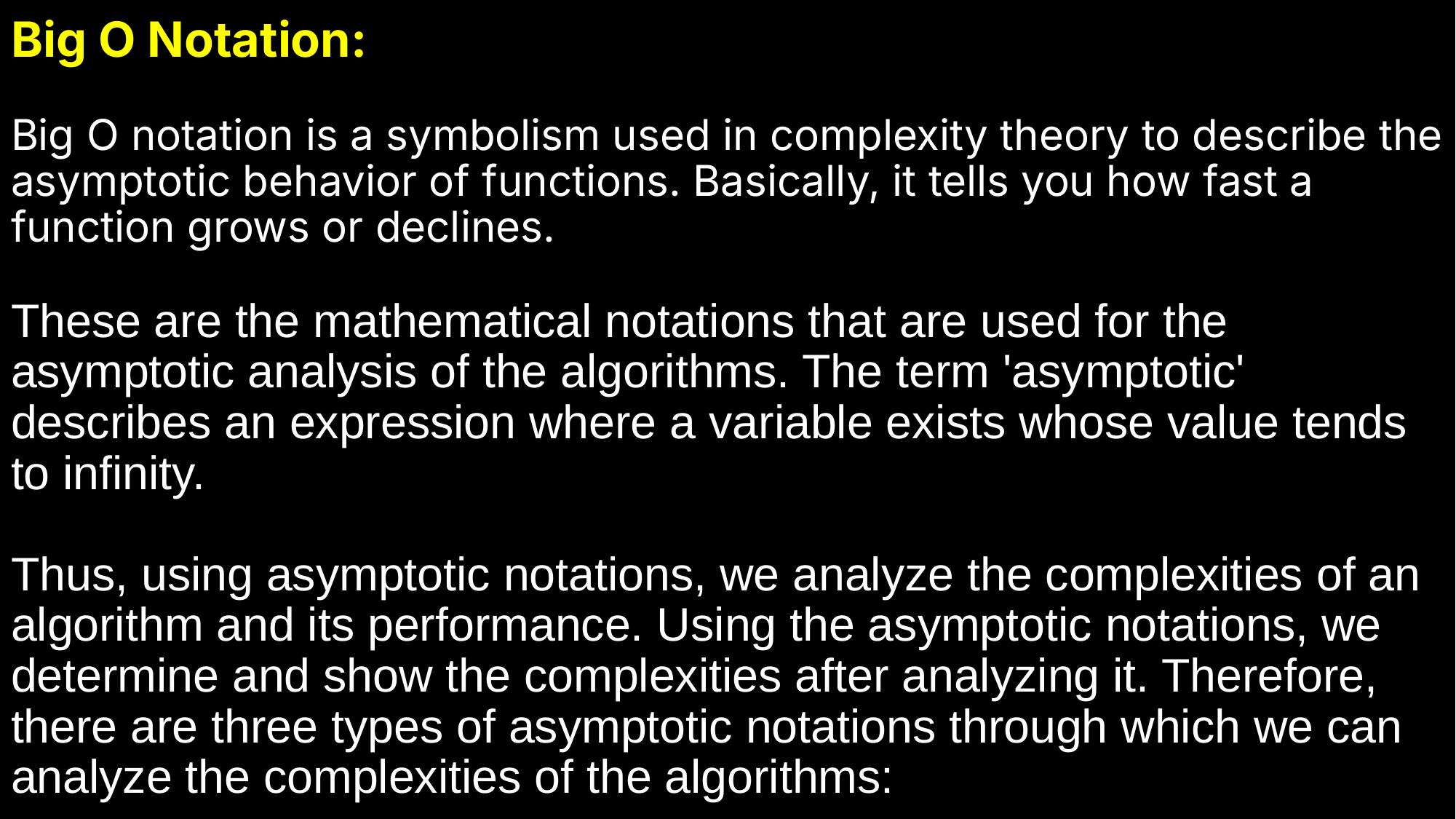

# Big O Notation: Big O notation is a symbolism used in complexity theory to describe the asymptotic behavior of functions. Basically, it tells you how fast a function grows or declines. These are the mathematical notations that are used for the asymptotic analysis of the algorithms. The term 'asymptotic' describes an expression where a variable exists whose value tends to infinity. Thus, using asymptotic notations, we analyze the complexities of an algorithm and its performance. Using the asymptotic notations, we determine and show the complexities after analyzing it. Therefore, there are three types of asymptotic notations through which we can analyze the complexities of the algorithms: